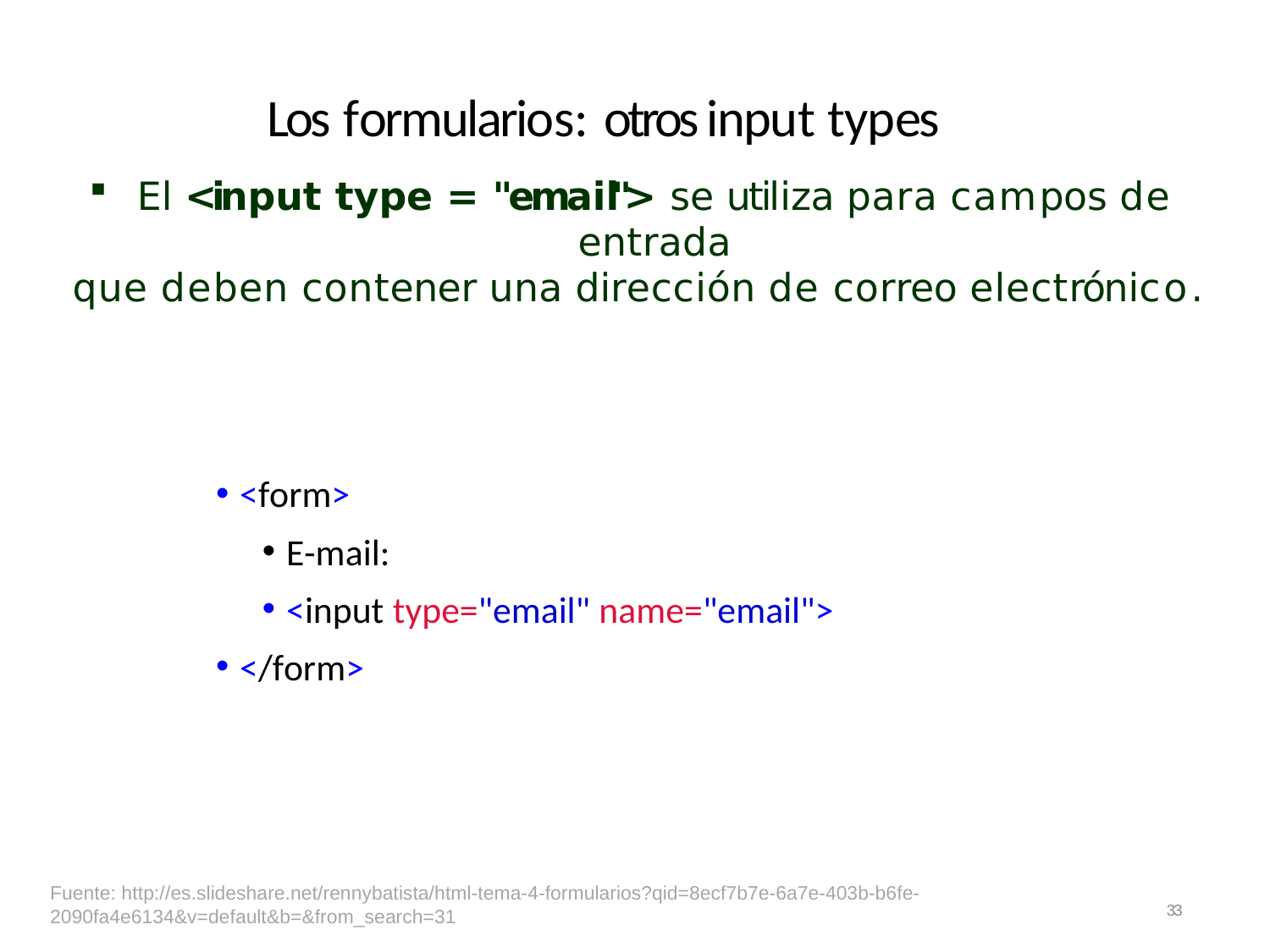

# Los formularios:  otros input types
El <input type = "email"> se utiliza para campos de entrada
que deben contener una dirección de correo electrónico.
<form>
E-mail:
<input type="email" name="email">
</form>
Fuente: http://es.slideshare.net/rennybatista/html-tema-4-formularios?qid=8ecf7b7e-6a7e-403b-b6fe-2090fa4e6134&v=default&b=&from_search=31
33